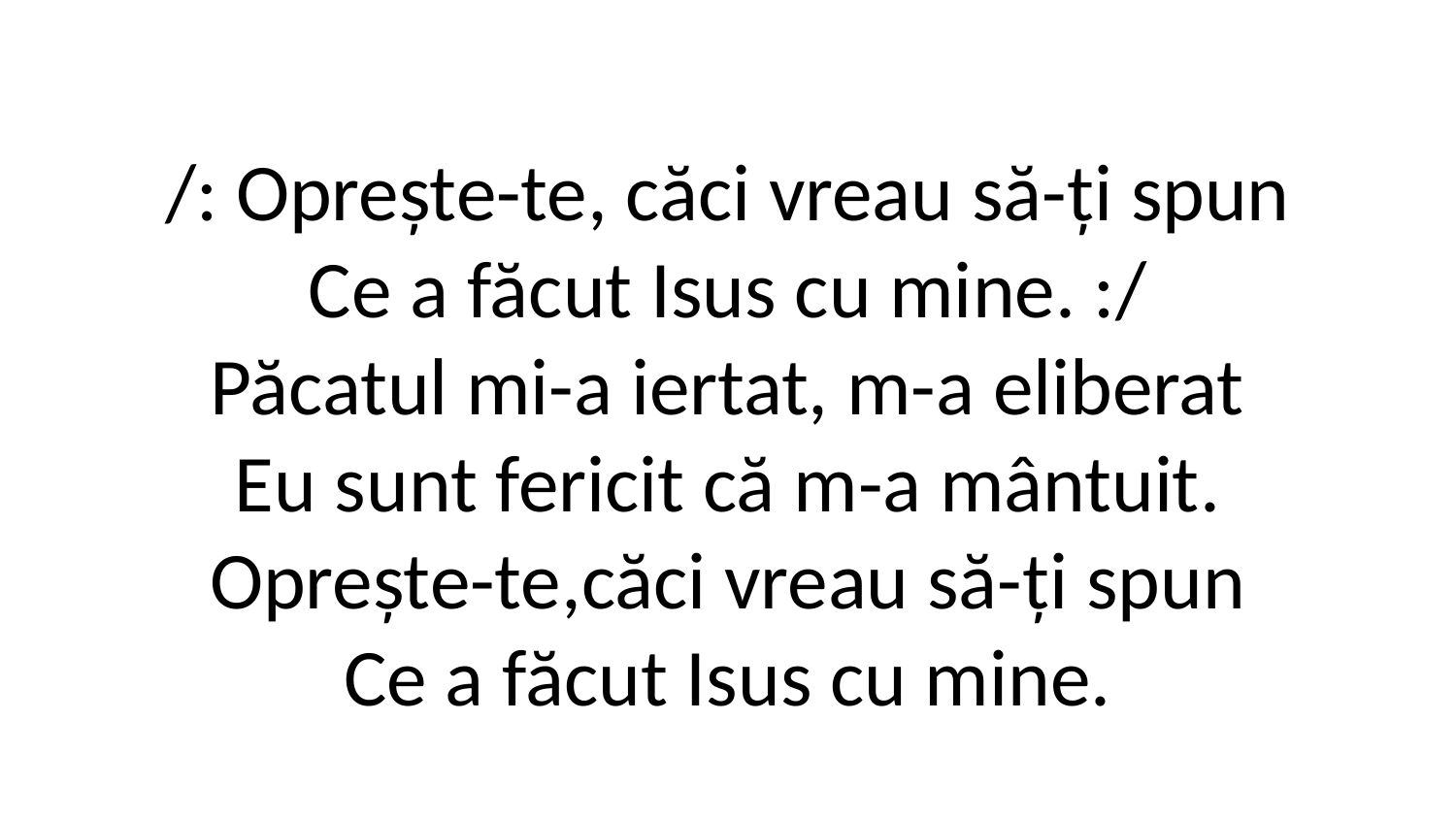

/: Oprește-te, căci vreau să-ți spun
Ce a făcut Isus cu mine. :/
Păcatul mi-a iertat, m-a eliberat
Eu sunt fericit că m-a mântuit.
Oprește-te,căci vreau să-ți spun
Ce a făcut Isus cu mine.